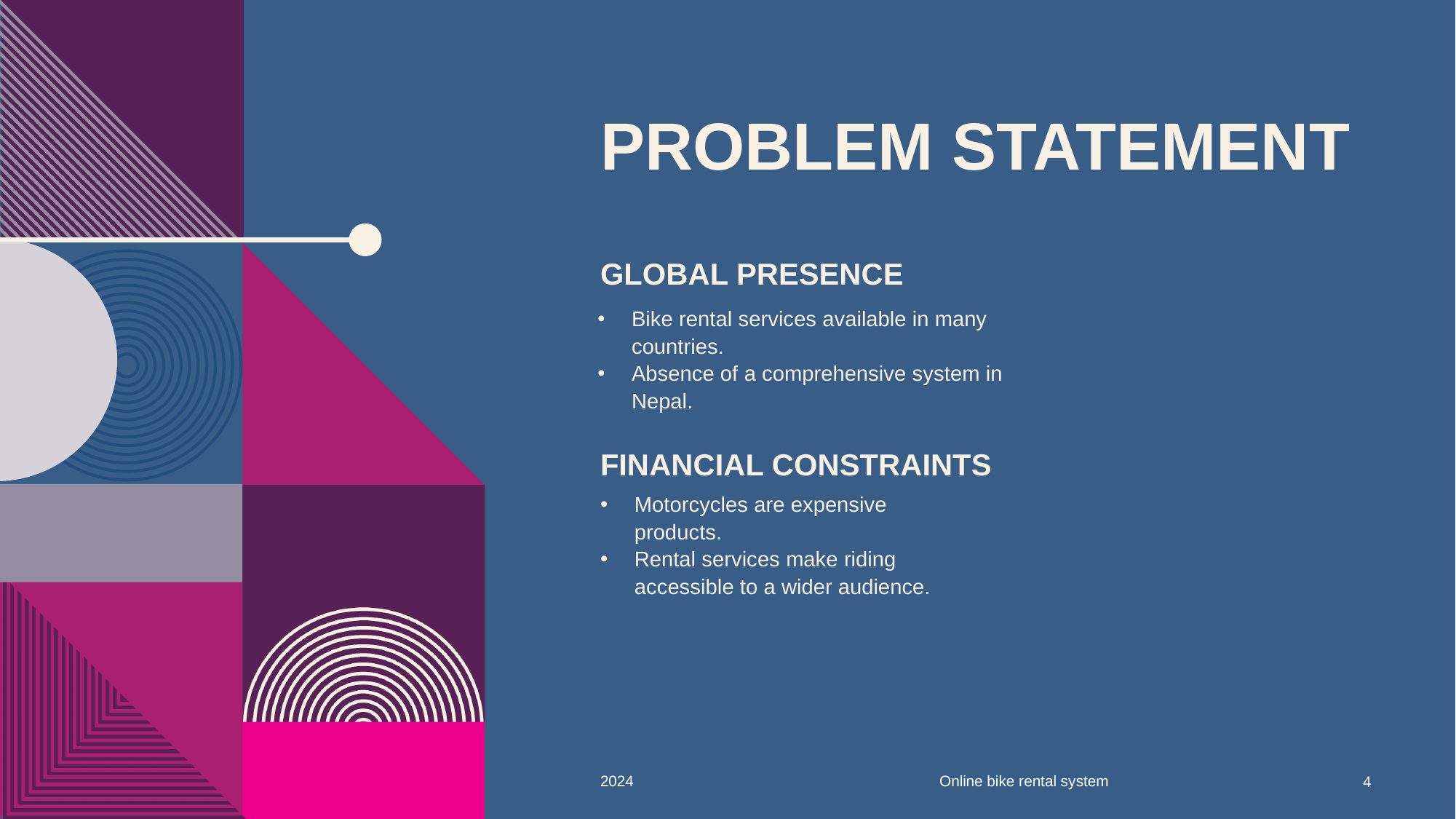

# Problem statement
Global presence
Bike rental services available in many countries.
Absence of a comprehensive system in Nepal.
Financial Constraints
Motorcycles are expensive products.
Rental services make riding accessible to a wider audience.
Online bike rental system
2024
4